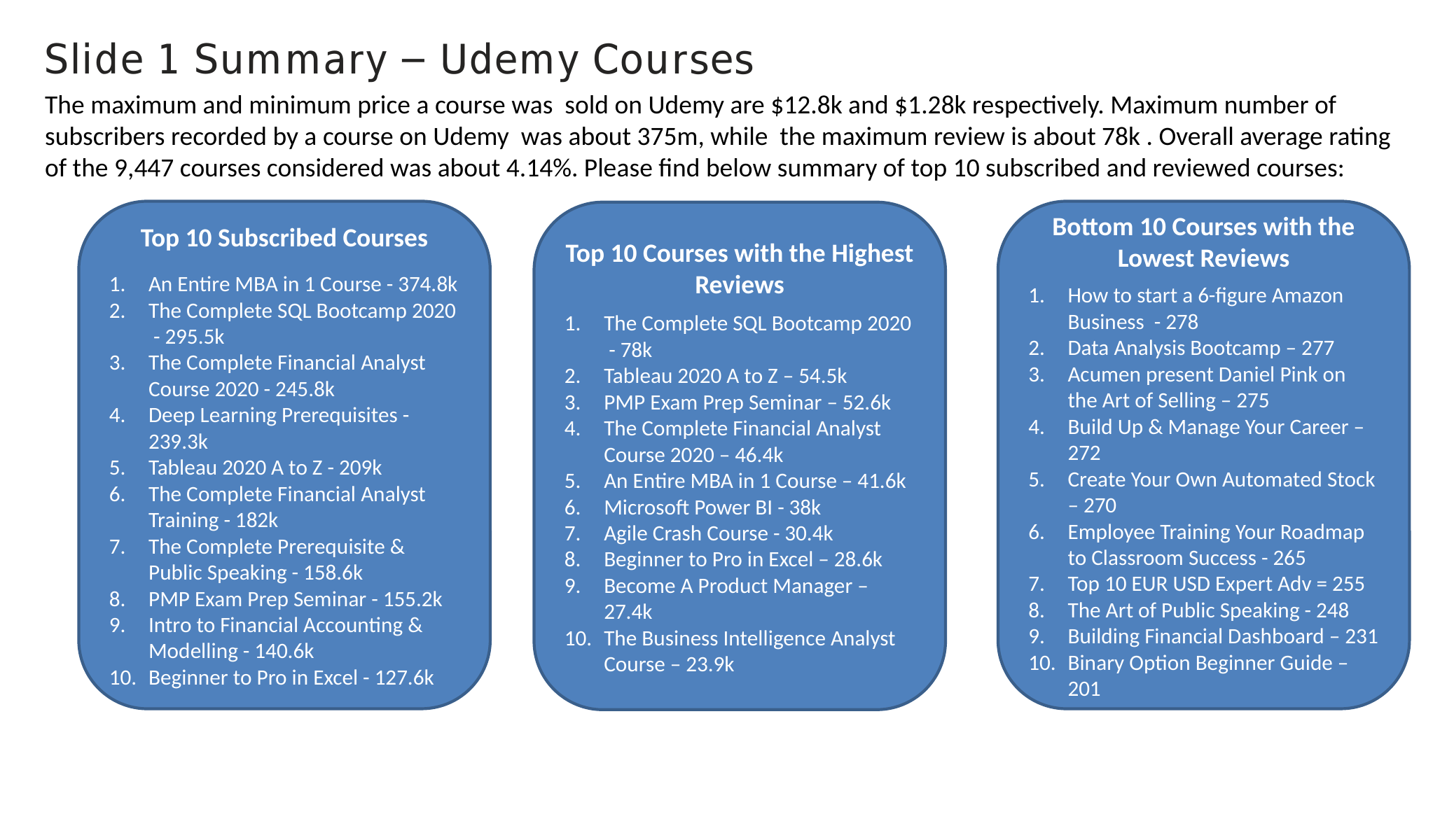

# Slide 1 Summary – Udemy Courses
The maximum and minimum price a course was  sold on Udemy are $12.8k and $1.28k respectively. Maximum number of subscribers recorded by a course on Udemy  was about 375m, while  the maximum review is about 78k . Overall average rating of the 9,447 courses considered was about 4.14%. Please find below summary of top 10 subscribed and reviewed courses:
Top 10 Subscribed Courses

An Entire MBA in 1 Course - 374.8k
The Complete SQL Bootcamp 2020  - 295.5k
The Complete Financial Analyst Course 2020 - 245.8k
Deep Learning Prerequisites - 239.3k
Tableau 2020 A to Z - 209k
The Complete Financial Analyst Training - 182k
The Complete Prerequisite & Public Speaking - 158.6k
PMP Exam Prep Seminar - 155.2k
Intro to Financial Accounting & Modelling - 140.6k
Beginner to Pro in Excel - 127.6k
Bottom 10 Courses with the Lowest Reviews

How to start a 6-figure Amazon Business  - 278
Data Analysis Bootcamp – 277
Acumen present Daniel Pink on the Art of Selling – 275
Build Up & Manage Your Career – 272
Create Your Own Automated Stock – 270
Employee Training Your Roadmap to Classroom Success - 265
Top 10 EUR USD Expert Adv = 255
The Art of Public Speaking - 248
Building Financial Dashboard – 231
Binary Option Beginner Guide – 201
Top 10 Courses with the Highest Reviews

The Complete SQL Bootcamp 2020  - 78k
Tableau 2020 A to Z – 54.5k
PMP Exam Prep Seminar – 52.6k
The Complete Financial Analyst Course 2020 – 46.4k
An Entire MBA in 1 Course – 41.6k
Microsoft Power BI - 38k
Agile Crash Course - 30.4k
Beginner to Pro in Excel – 28.6k
Become A Product Manager – 27.4k
The Business Intelligence Analyst Course – 23.9k